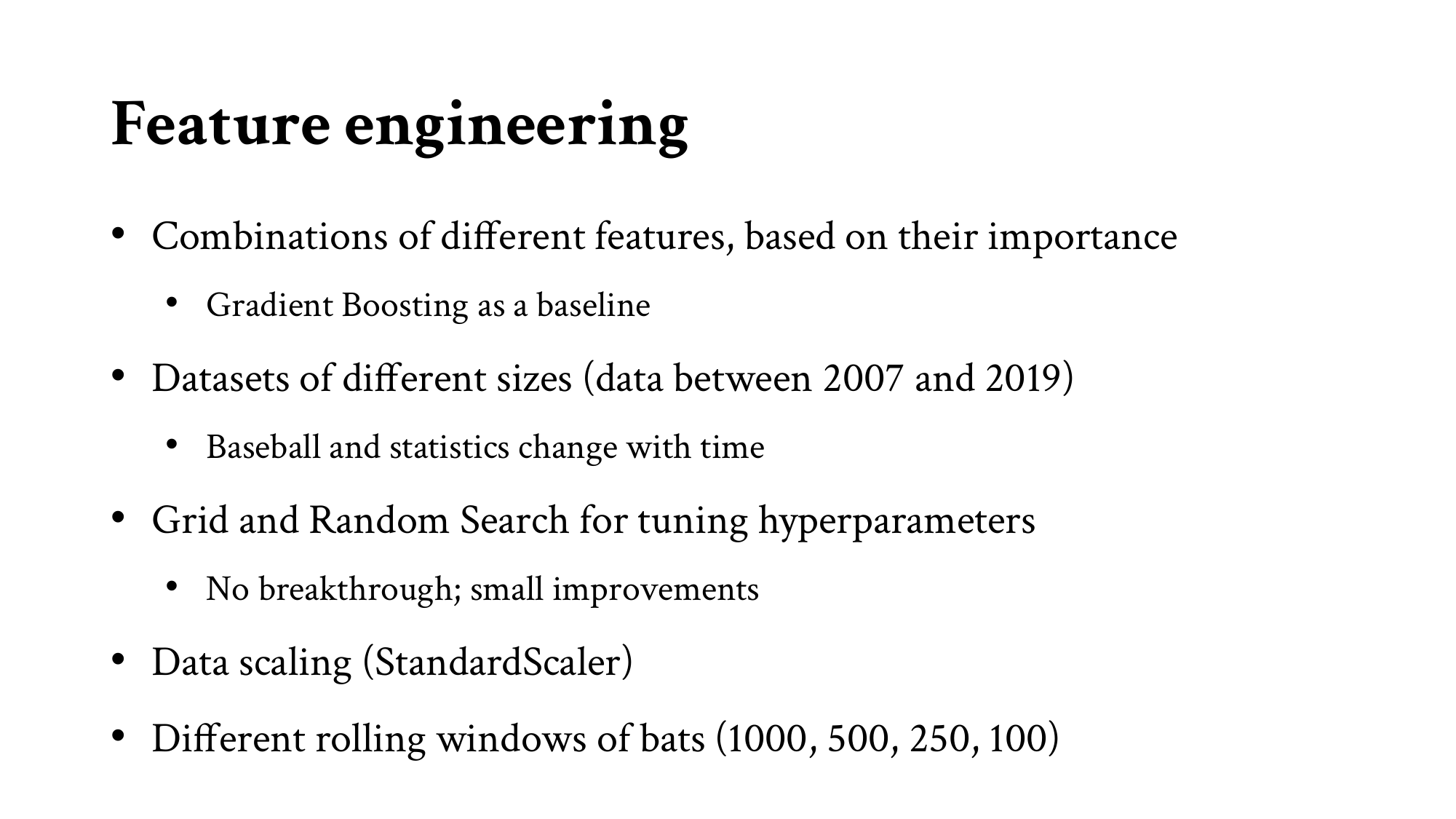

# Feature engineering
Combinations of different features, based on their importance
Gradient Boosting as a baseline
Datasets of different sizes (data between 2007 and 2019)
Baseball and statistics change with time
Grid and Random Search for tuning hyperparameters
No breakthrough; small improvements
Data scaling (StandardScaler)
Different rolling windows of bats (1000, 500, 250, 100)